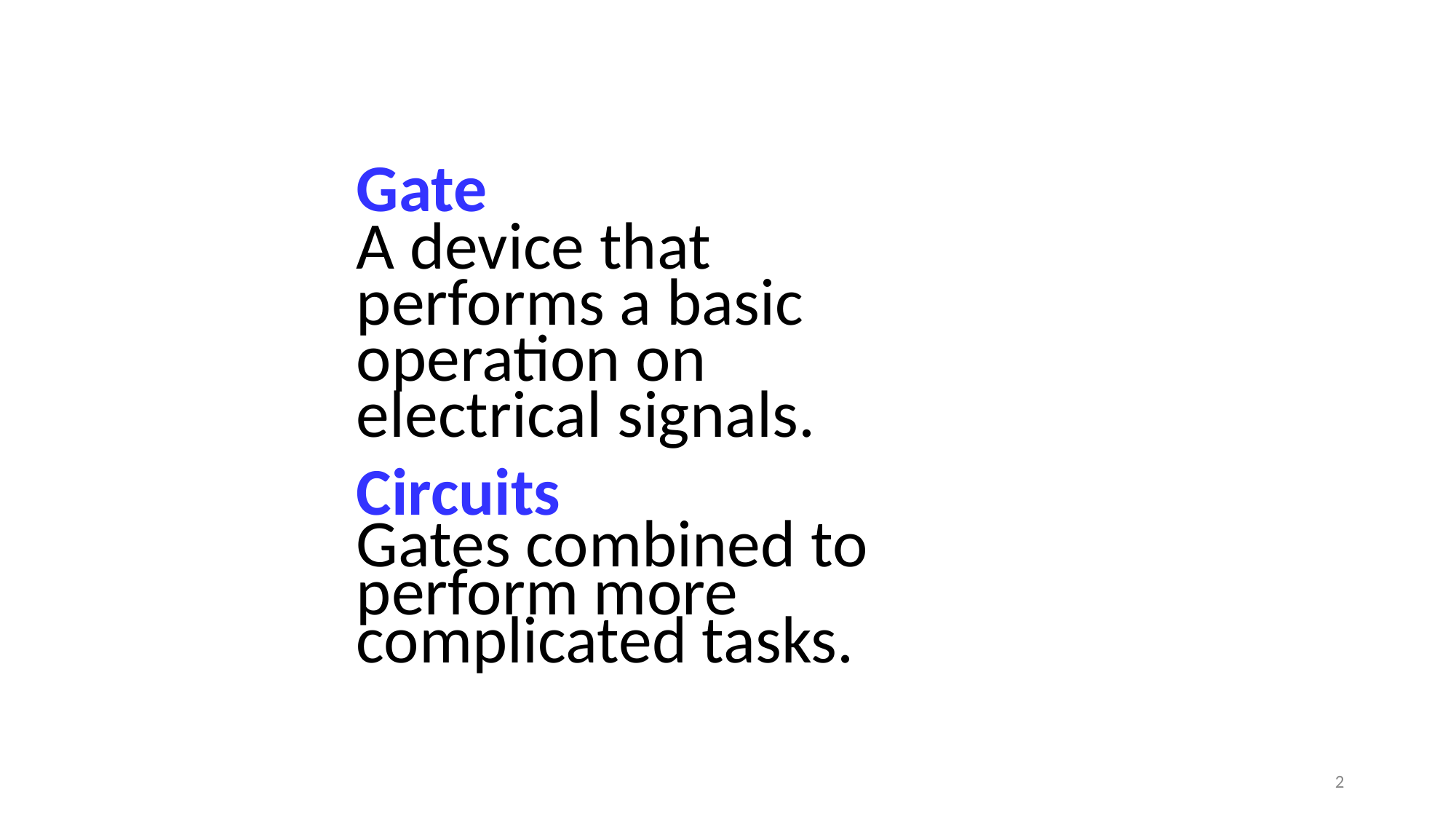

Gate
A device that performs a basic operation on
electrical signals.
Circuits
Gates combined to perform more
complicated tasks.

2